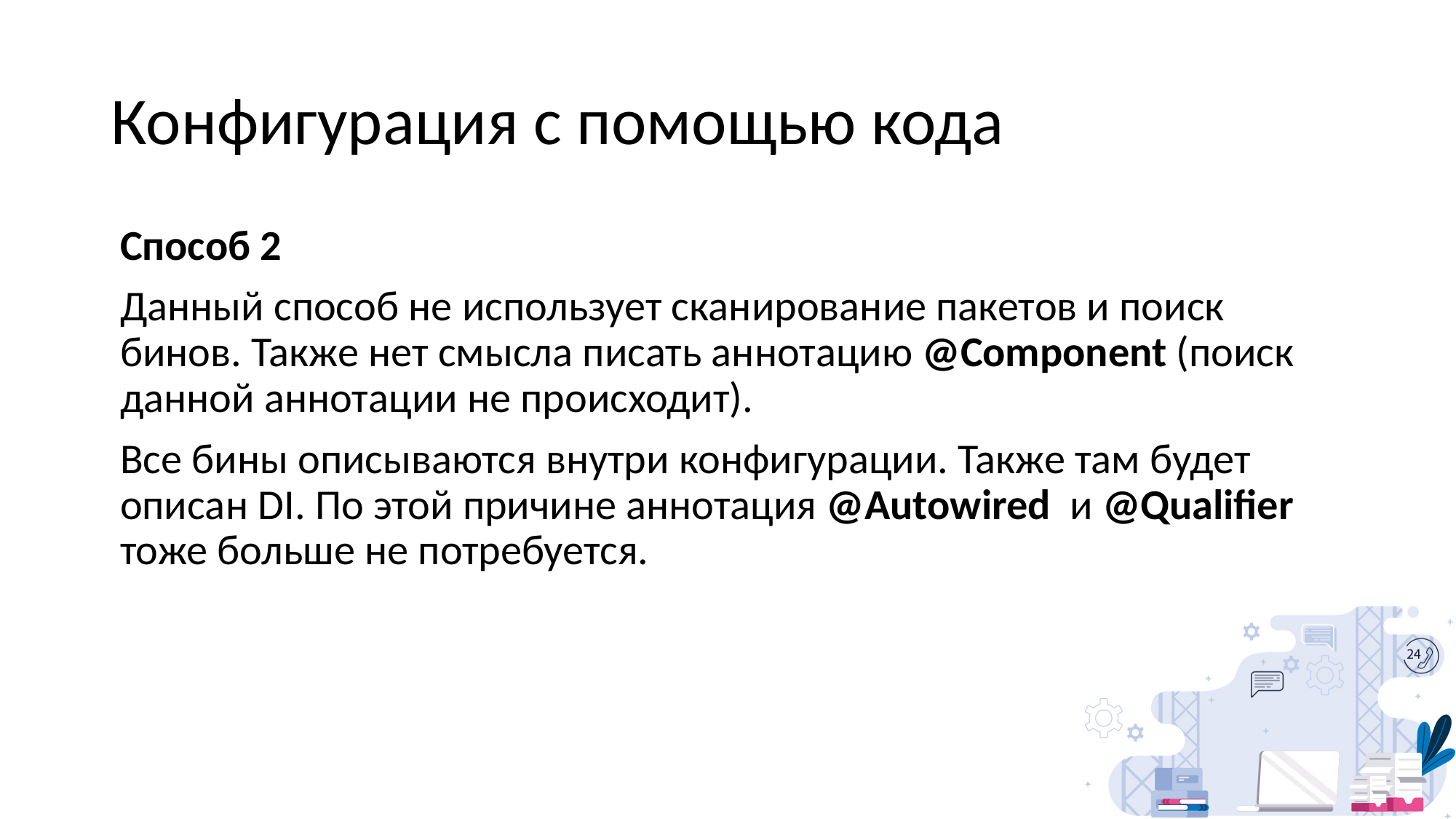

# Конфигурация с помощью кода
Способ 2
Данный способ не использует сканирование пакетов и поиск бинов. Также нет смысла писать аннотацию @Component (поиск данной аннотации не происходит).
Все бины описываются внутри конфигурации. Также там будет описан DI. По этой причине аннотация @Autowired  и @Qualifier тоже больше не потребуется.